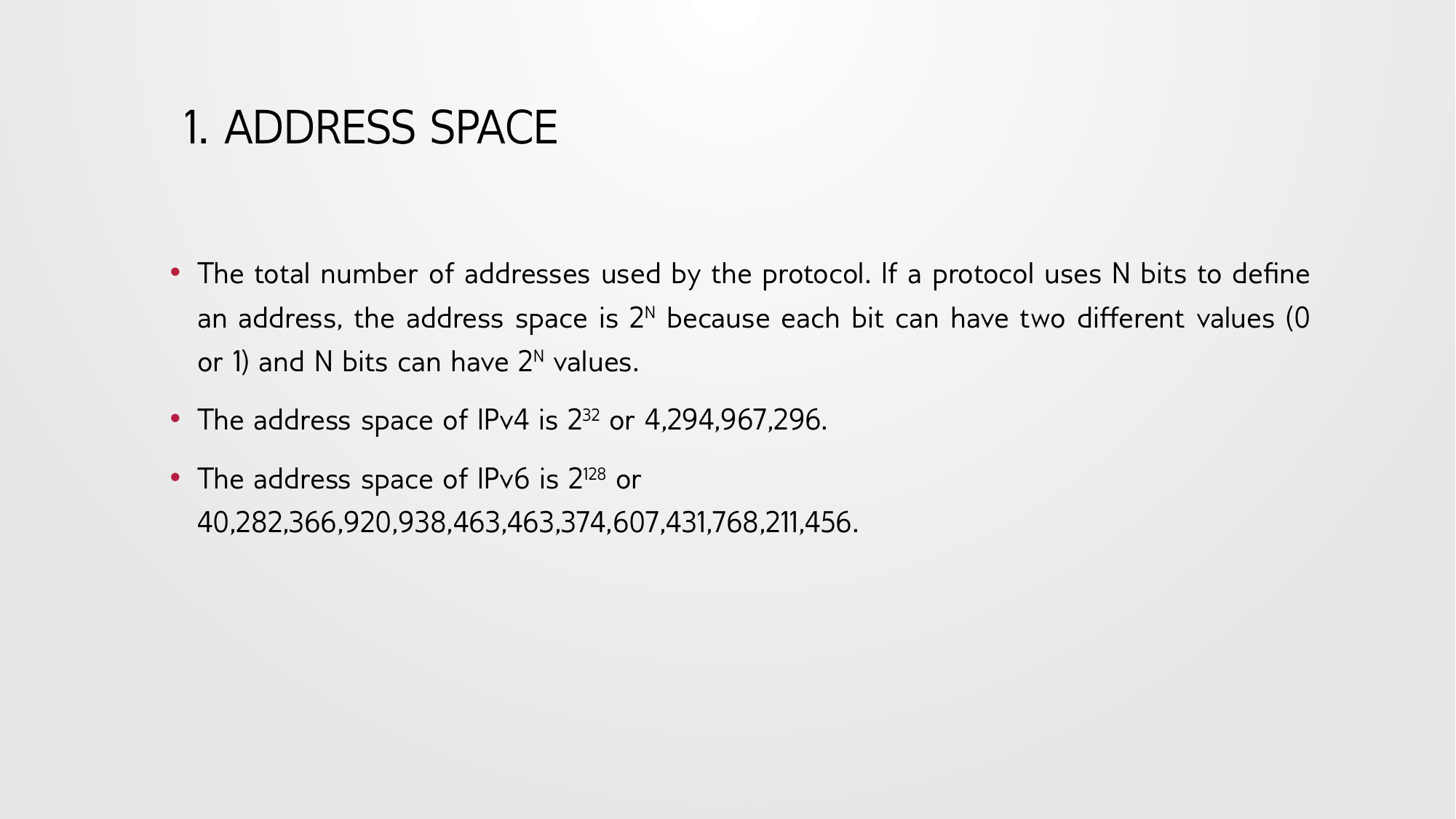

# 1. Address SPACE
The total number of addresses used by the protocol. If a protocol uses N bits to define
an address, the address space is 2N because each bit can have two different values (0 or 1) and N bits can have 2N values.
The address space of IPv4 is 232 or 4,294,967,296.
The address space of IPv6 is 2128 or 40,282,366,920,938,463,463,374,607,431,768,211,456.